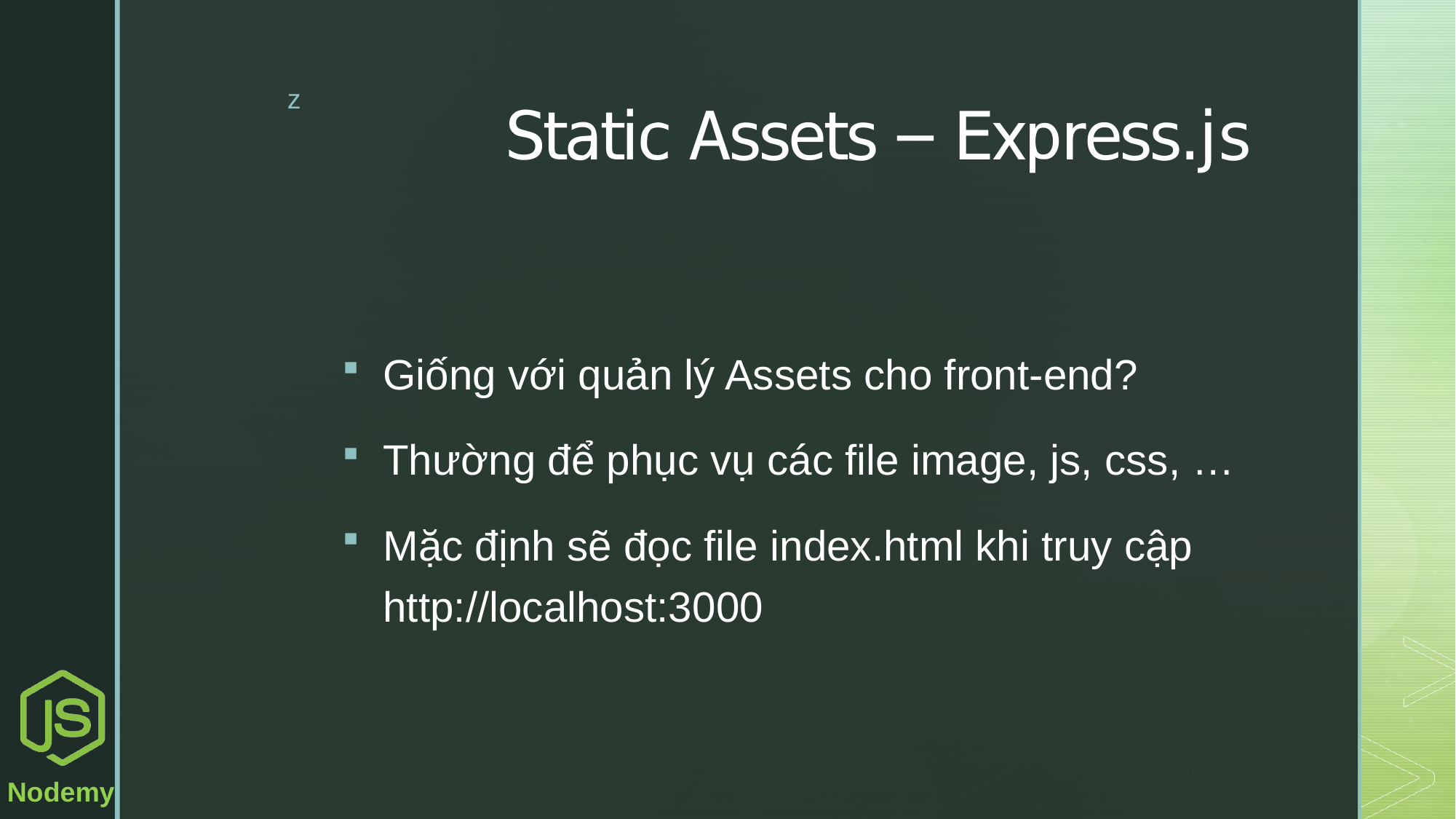

# Static Assets – Express.js
Giống với quản lý Assets cho front-end?
Thường để phục vụ các file image, js, css, …
Mặc định sẽ đọc file index.html khi truy cập http://localhost:3000